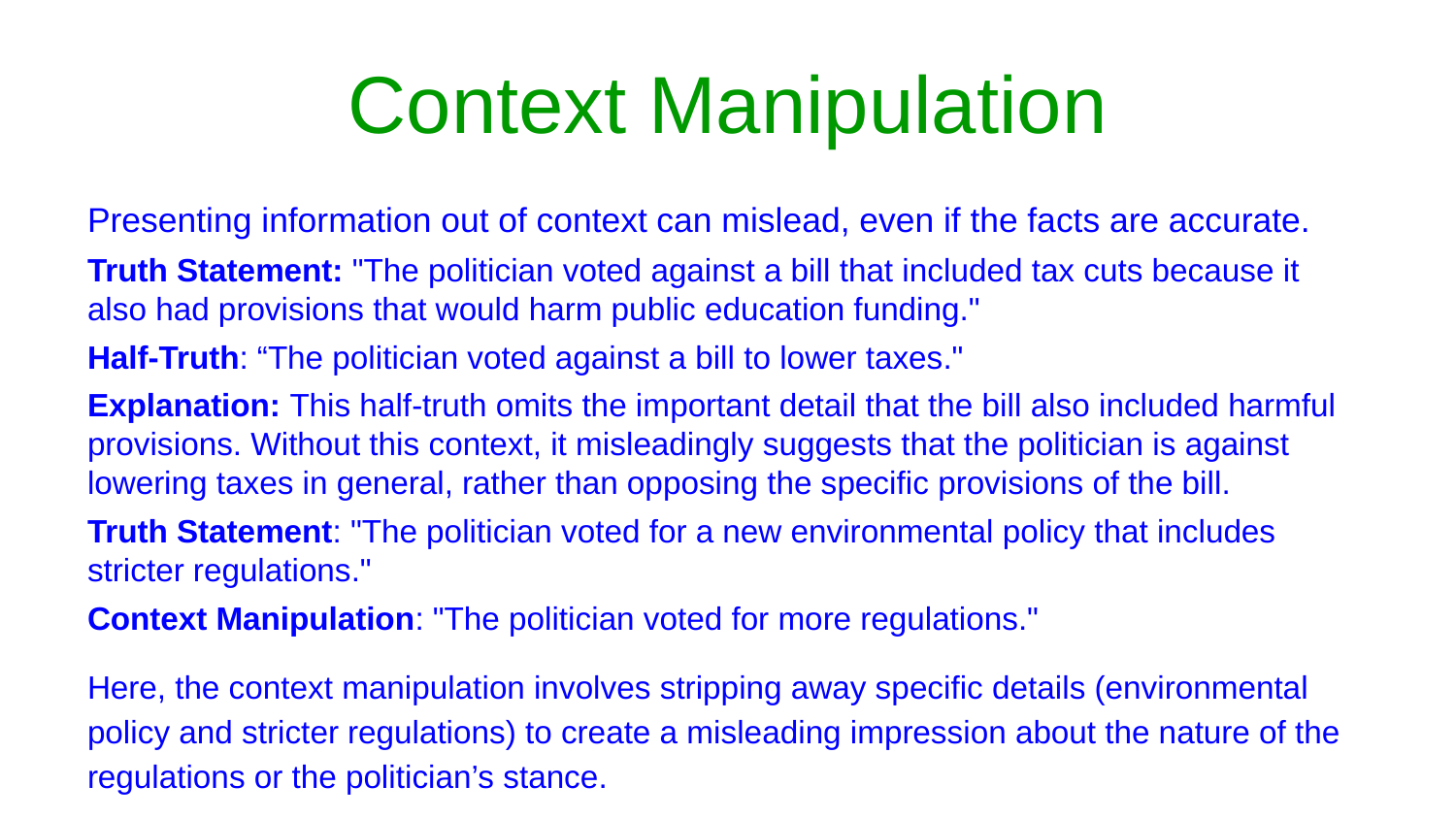

# Context Manipulation
Presenting information out of context can mislead, even if the facts are accurate.
Truth Statement: "The politician voted against a bill that included tax cuts because it also had provisions that would harm public education funding."
Half-Truth: “The politician voted against a bill to lower taxes."
Explanation: This half-truth omits the important detail that the bill also included harmful provisions. Without this context, it misleadingly suggests that the politician is against lowering taxes in general, rather than opposing the specific provisions of the bill.
Truth Statement: "The politician voted for a new environmental policy that includes stricter regulations."
Context Manipulation: "The politician voted for more regulations."
Here, the context manipulation involves stripping away specific details (environmental policy and stricter regulations) to create a misleading impression about the nature of the regulations or the politician’s stance.